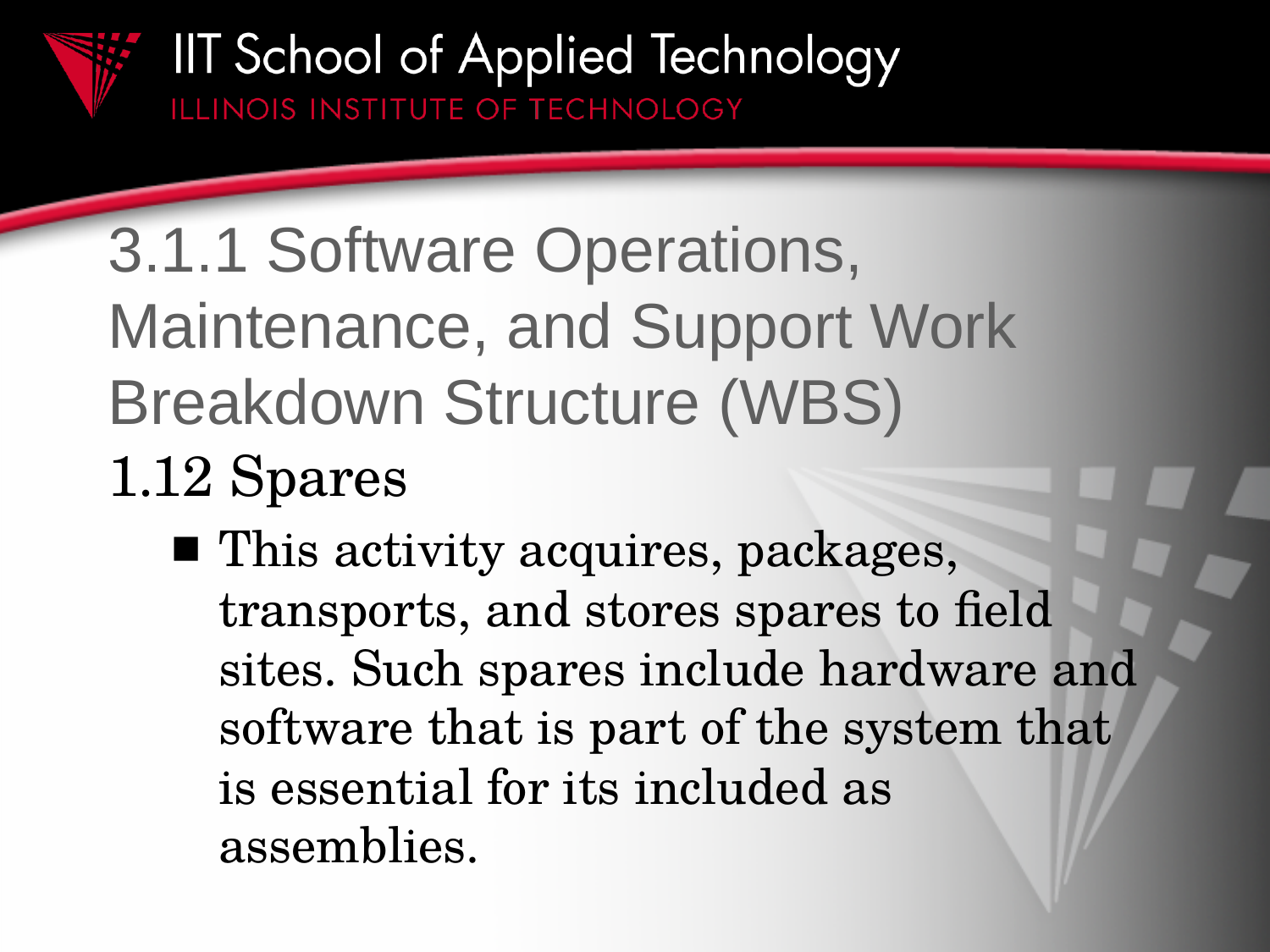

# 3.1.1 Software Operations, Maintenance, and Support Work Breakdown Structure (WBS)
1.12 Spares
This activity acquires, packages, transports, and stores spares to field sites. Such spares include hardware and software that is part of the system that is essential for its included as assemblies.